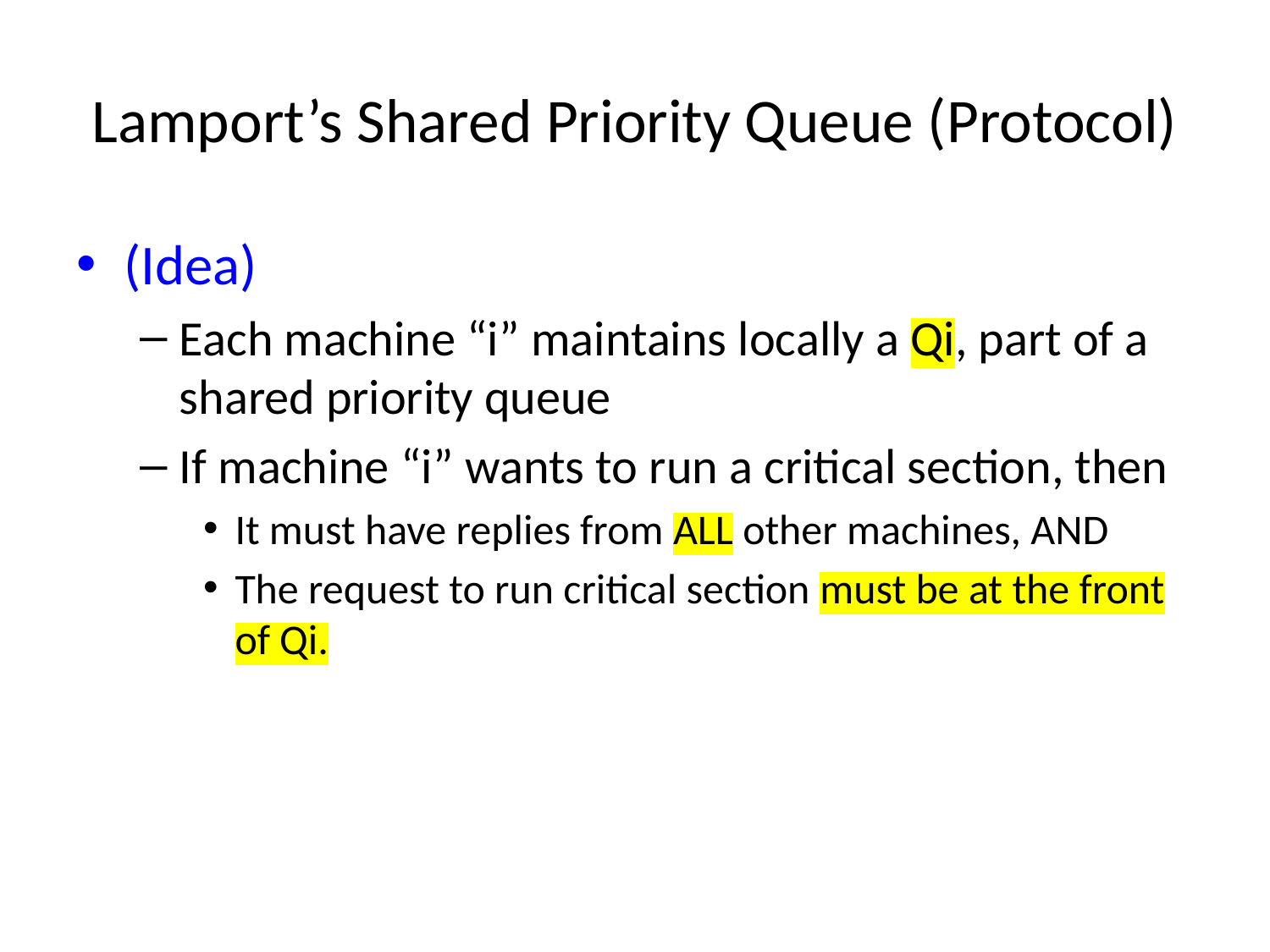

# Lamport’s Shared Priority Queue (Protocol)
(Idea)
Each machine “i” maintains locally a Qi, part of a shared priority queue
If machine “i” wants to run a critical section, then
It must have replies from ALL other machines, AND
The request to run critical section must be at the front of Qi.